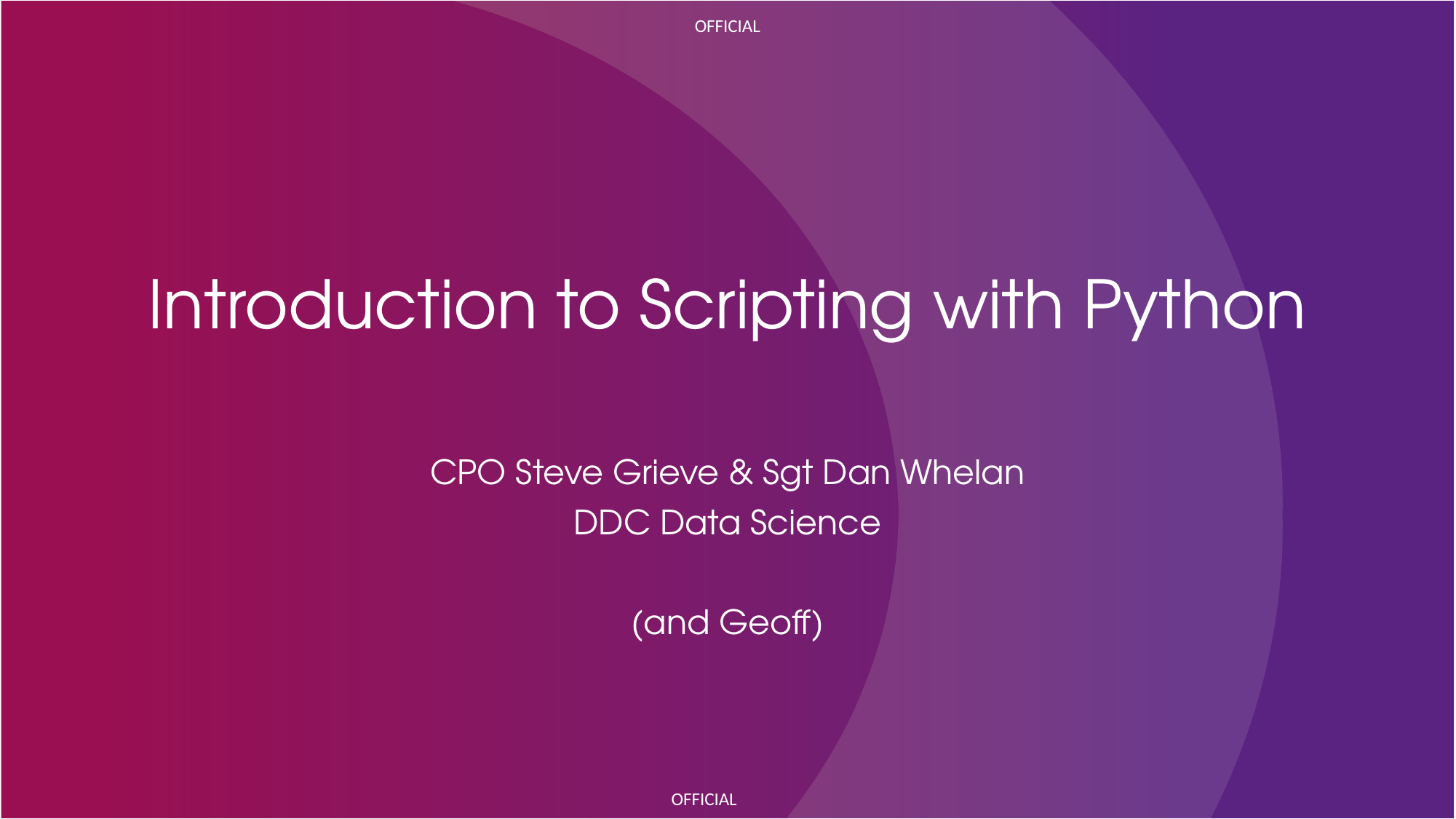

# Introduction to Scripting with Python
CPO Steve Grieve & Sgt Dan Whelan
DDC Data Science

(and Geoff)